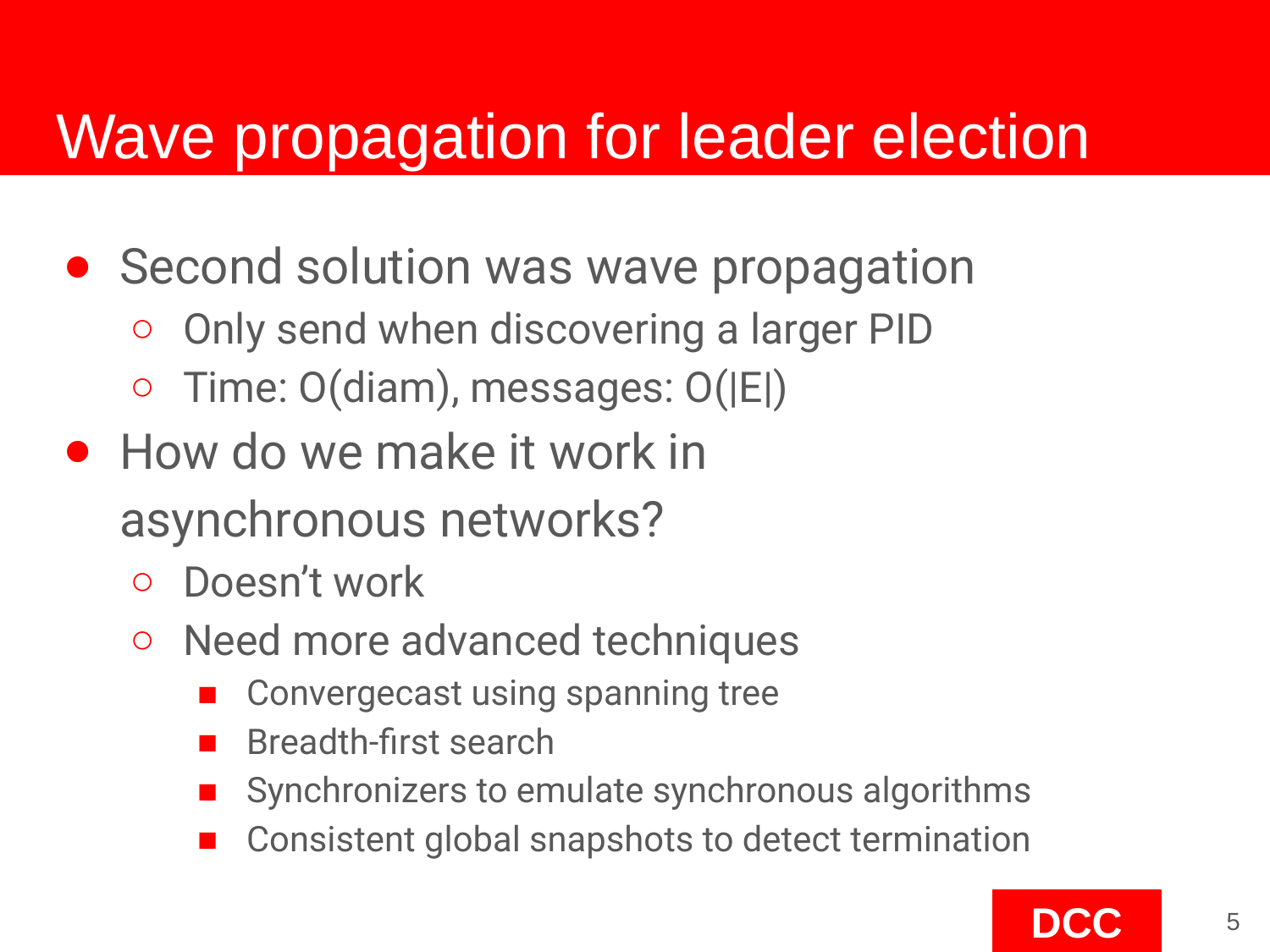

# Wave propagation for leader election
Second solution was wave propagation
Only send when discovering a larger PID
Time: O(diam), messages: O(|E|)
How do we make it work in
asynchronous networks?
Doesn’t work
Need more advanced techniques
Convergecast using spanning tree
Breadth-first search
Synchronizers to emulate synchronous algorithms
Consistent global snapshots to detect termination
5